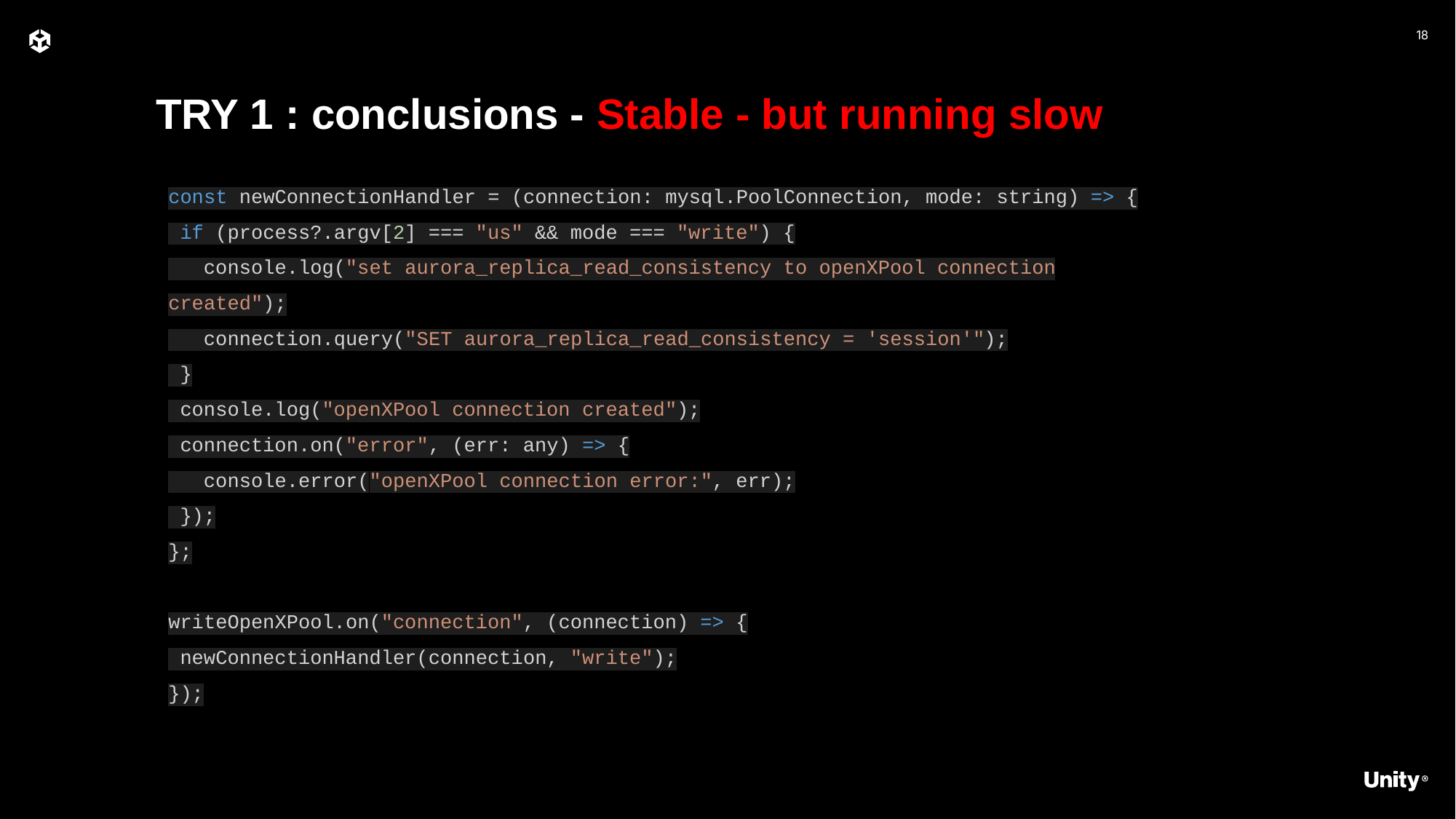

TRY 1 : conclusions - Stable - but running slow
const newConnectionHandler = (connection: mysql.PoolConnection, mode: string) => {
 if (process?.argv[2] === "us" && mode === "write") {
   console.log("set aurora_replica_read_consistency to openXPool connection created");
   connection.query("SET aurora_replica_read_consistency = 'session'");
 }
 console.log("openXPool connection created");
 connection.on("error", (err: any) => {
   console.error("openXPool connection error:", err);
 });
};

writeOpenXPool.on("connection", (connection) => {
 newConnectionHandler(connection, "write");
});